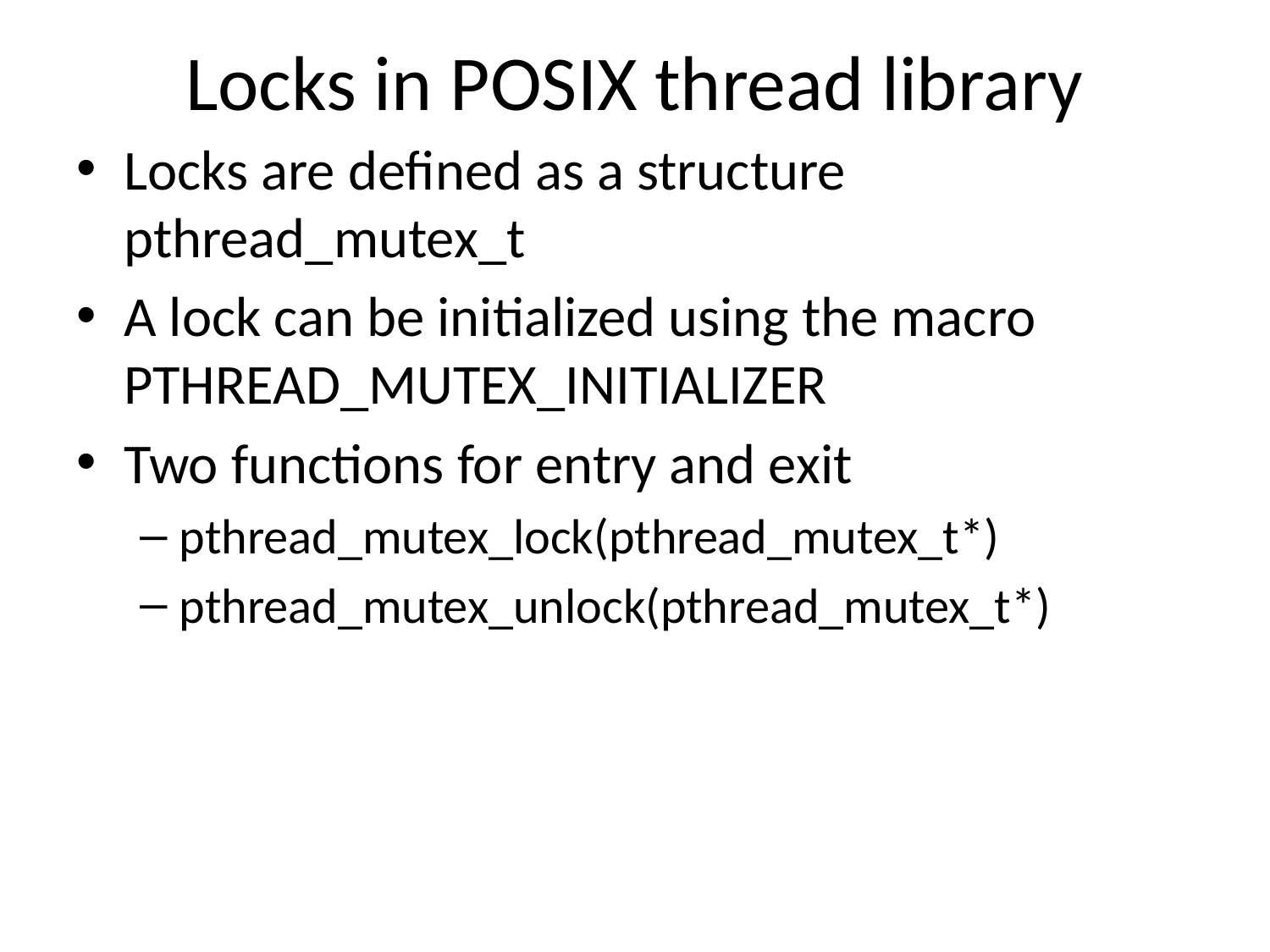

# Locks in POSIX thread library
Locks are defined as a structure pthread_mutex_t
A lock can be initialized using the macro PTHREAD_MUTEX_INITIALIZER
Two functions for entry and exit
pthread_mutex_lock(pthread_mutex_t*)
pthread_mutex_unlock(pthread_mutex_t*)